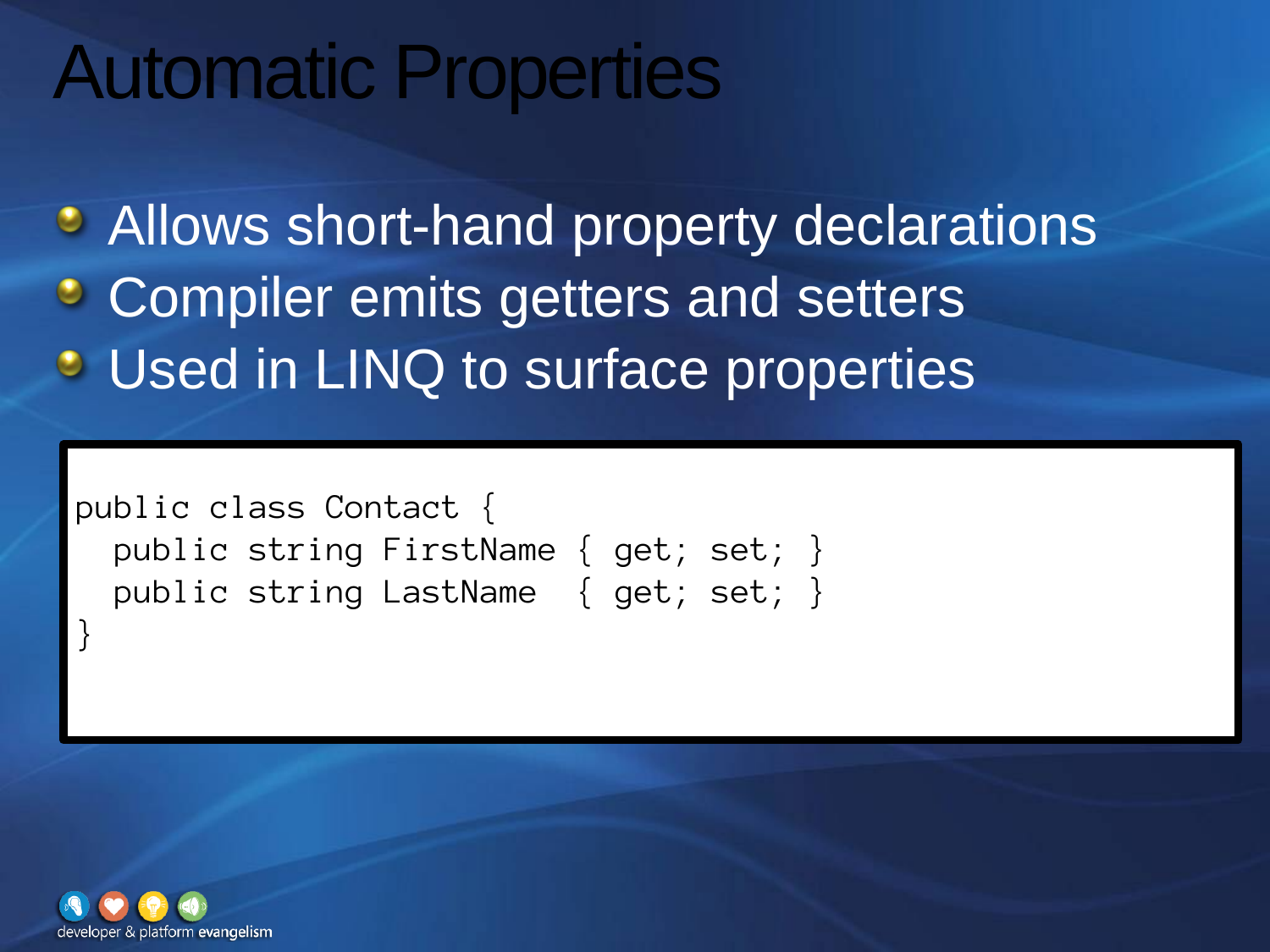

# Automatic Properties
Allows short-hand property declarations
Compiler emits getters and setters
Used in LINQ to surface properties
public class Contact {
  public string FirstName { get; set; }
  public string LastName  { get; set; }        
}